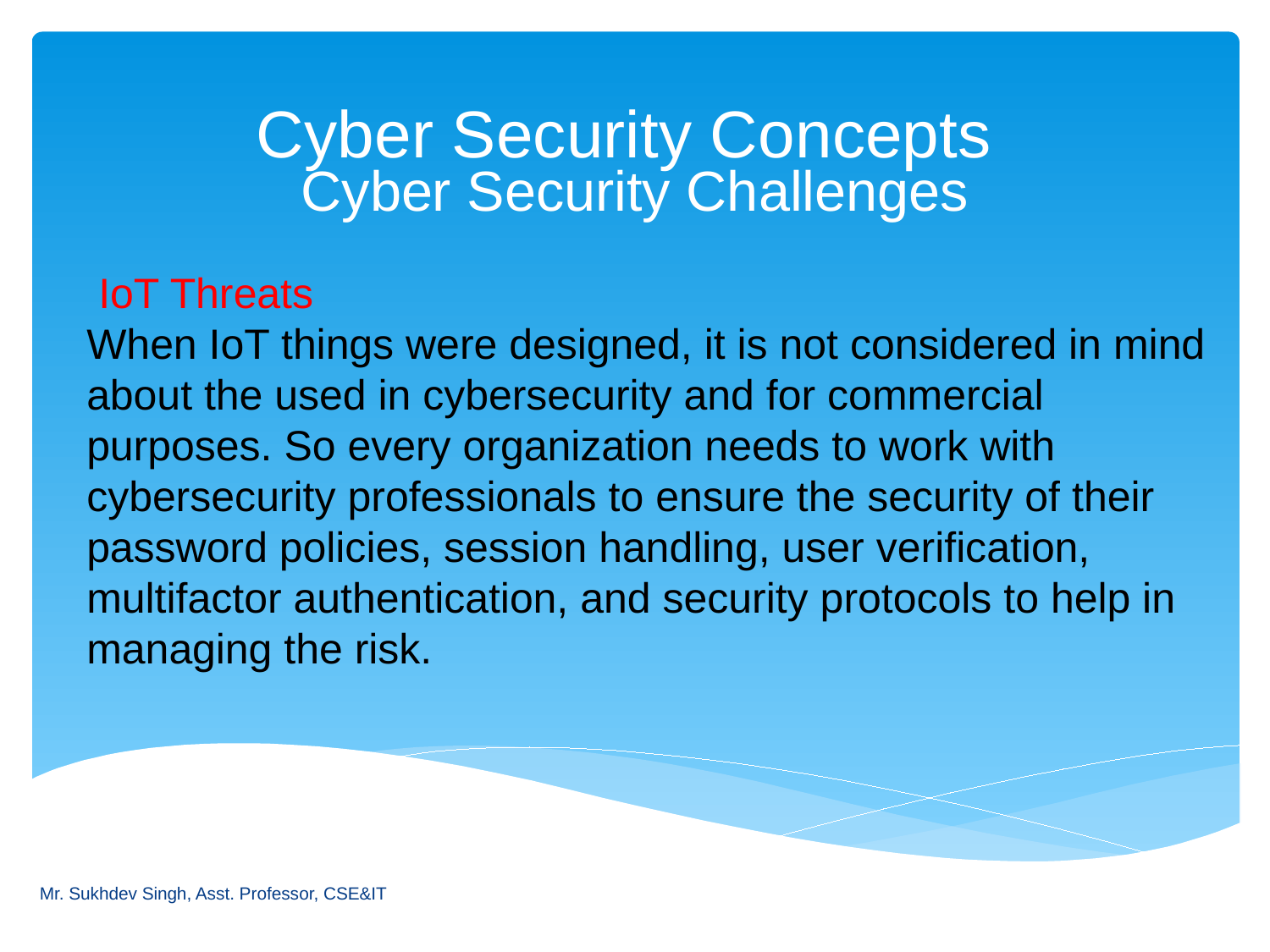

# Cyber Security Concepts
Cyber Security Challenges
 IoT Threats
When IoT things were designed, it is not considered in mind about the used in cybersecurity and for commercial purposes. So every organization needs to work with cybersecurity professionals to ensure the security of their password policies, session handling, user verification, multifactor authentication, and security protocols to help in managing the risk.

Mr. Sukhdev Singh, Asst. Professor, CSE&IT